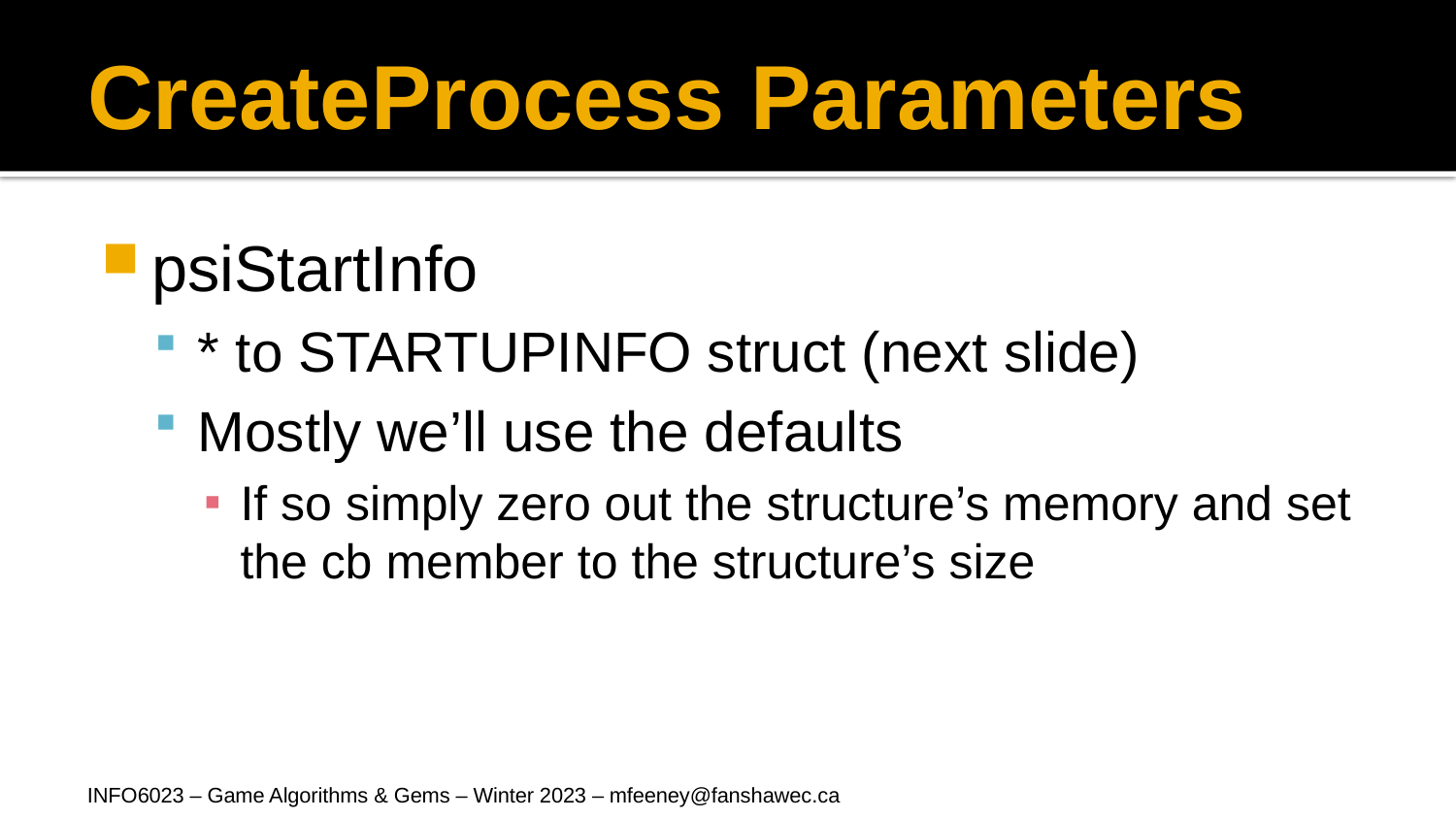

# CreateProcess Parameters
psiStartInfo
* to STARTUPINFO struct (next slide)
Mostly we’ll use the defaults
If so simply zero out the structure’s memory and set the cb member to the structure’s size